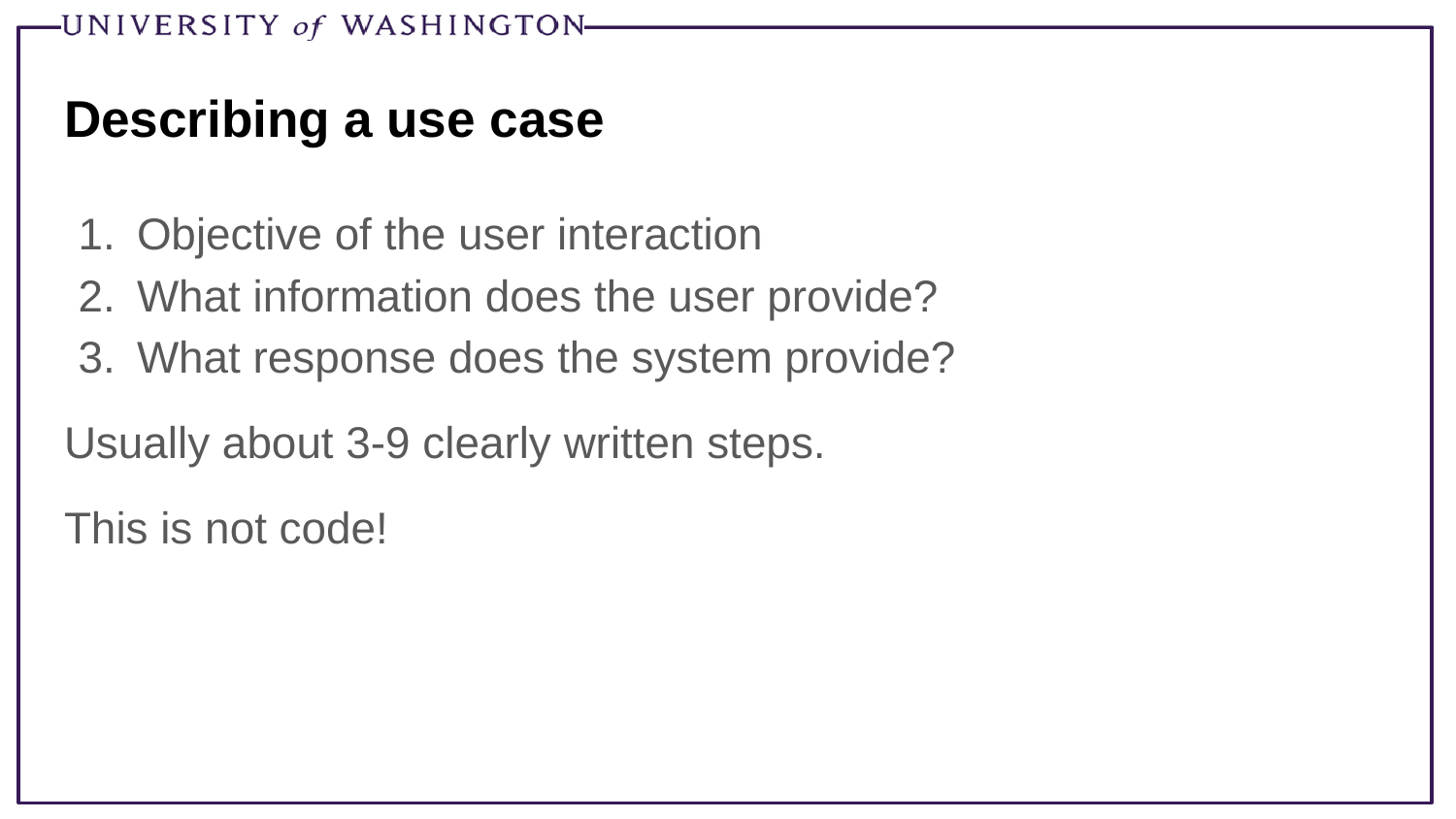

# Describing a use case
Objective of the user interaction
What information does the user provide?
What response does the system provide?
Usually about 3-9 clearly written steps.
This is not code!